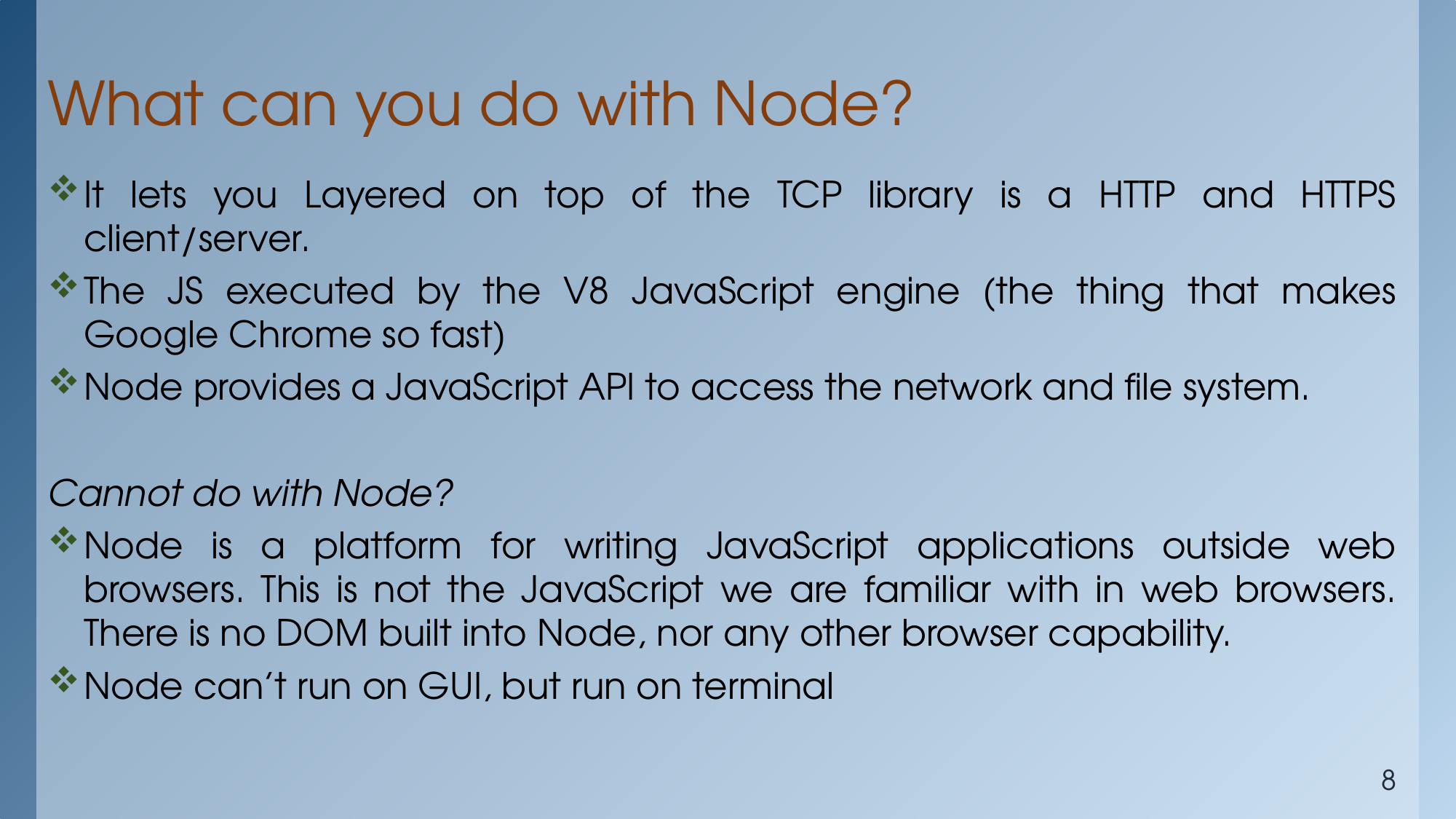

# What can you do with Node?
It lets you Layered on top of the TCP library is a HTTP and HTTPS client/server.
The JS executed by the V8 JavaScript engine (the thing that makes Google Chrome so fast)
Node provides a JavaScript API to access the network and file system.

Cannot do with Node?
Node is a platform for writing JavaScript applications outside web browsers. This is not the JavaScript we are familiar with in web browsers. There is no DOM built into Node, nor any other browser capability.
Node can’t run on GUI, but run on terminal

8